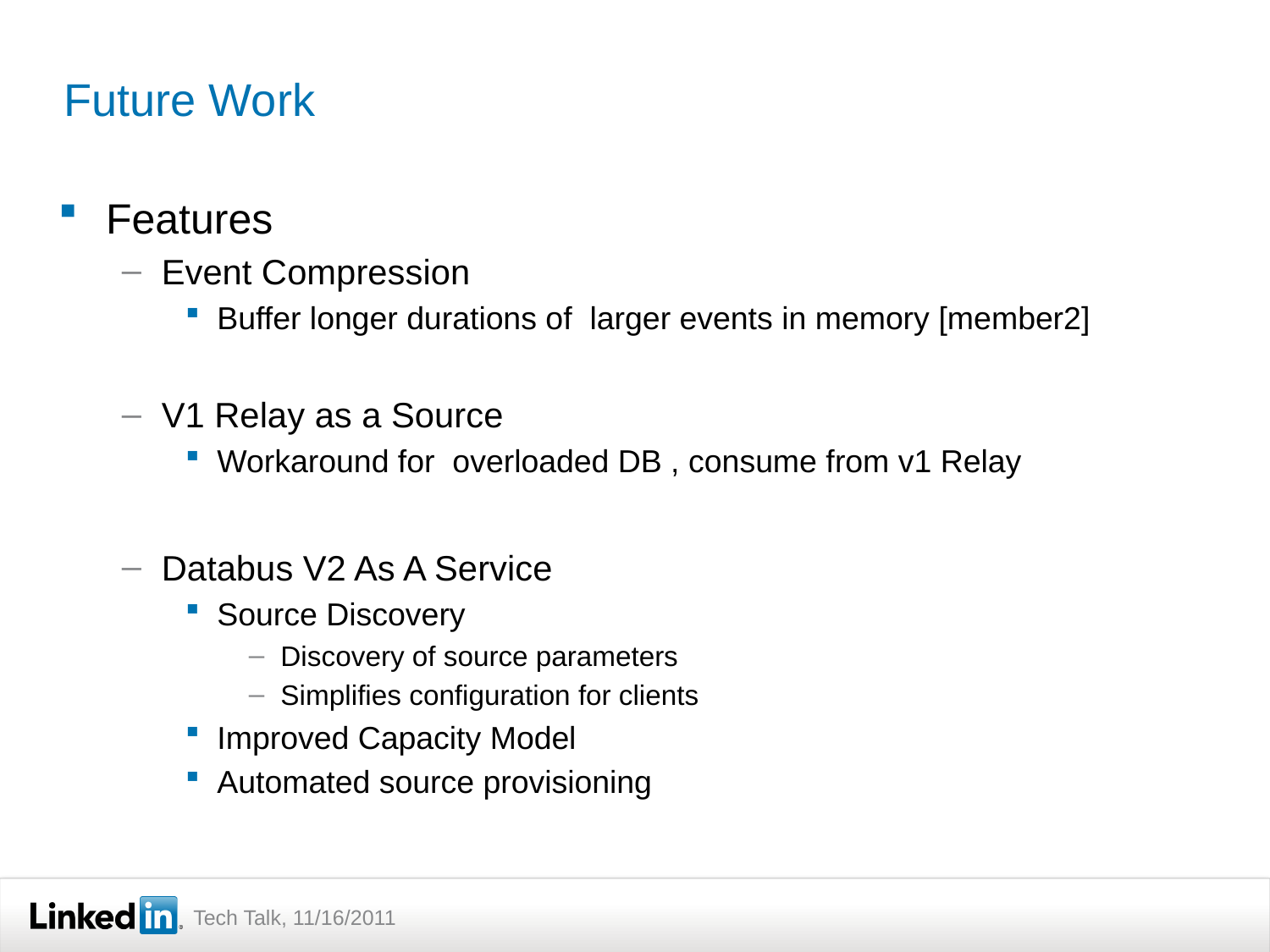

# Future Work
Features
Event Compression
Buffer longer durations of  larger events in memory [member2]

V1 Relay as a Source
Workaround for  overloaded DB , consume from v1 Relay

Databus V2 As A Service
Source Discovery
Discovery of source parameters
Simplifies configuration for clients
Improved Capacity Model
Automated source provisioning